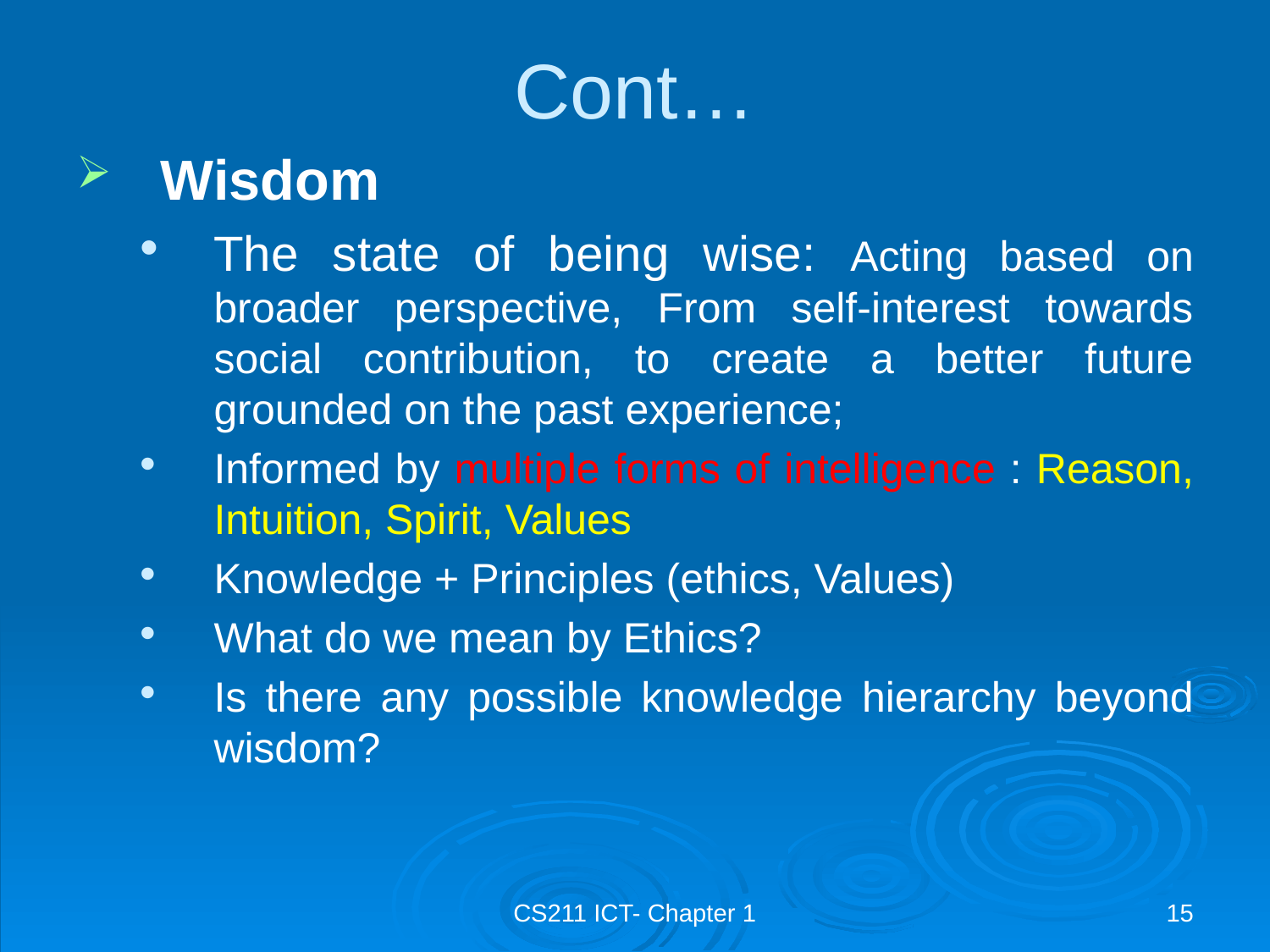

# Cont…
Wisdom
The state of being wise: Acting based on broader perspective, From self-interest towards social contribution, to create a better future grounded on the past experience;
Informed by multiple forms of intelligence : Reason, Intuition, Spirit, Values
Knowledge + Principles (ethics, Values)
What do we mean by Ethics?
Is there any possible knowledge hierarchy beyond wisdom?
CS211 ICT- Chapter 1
15